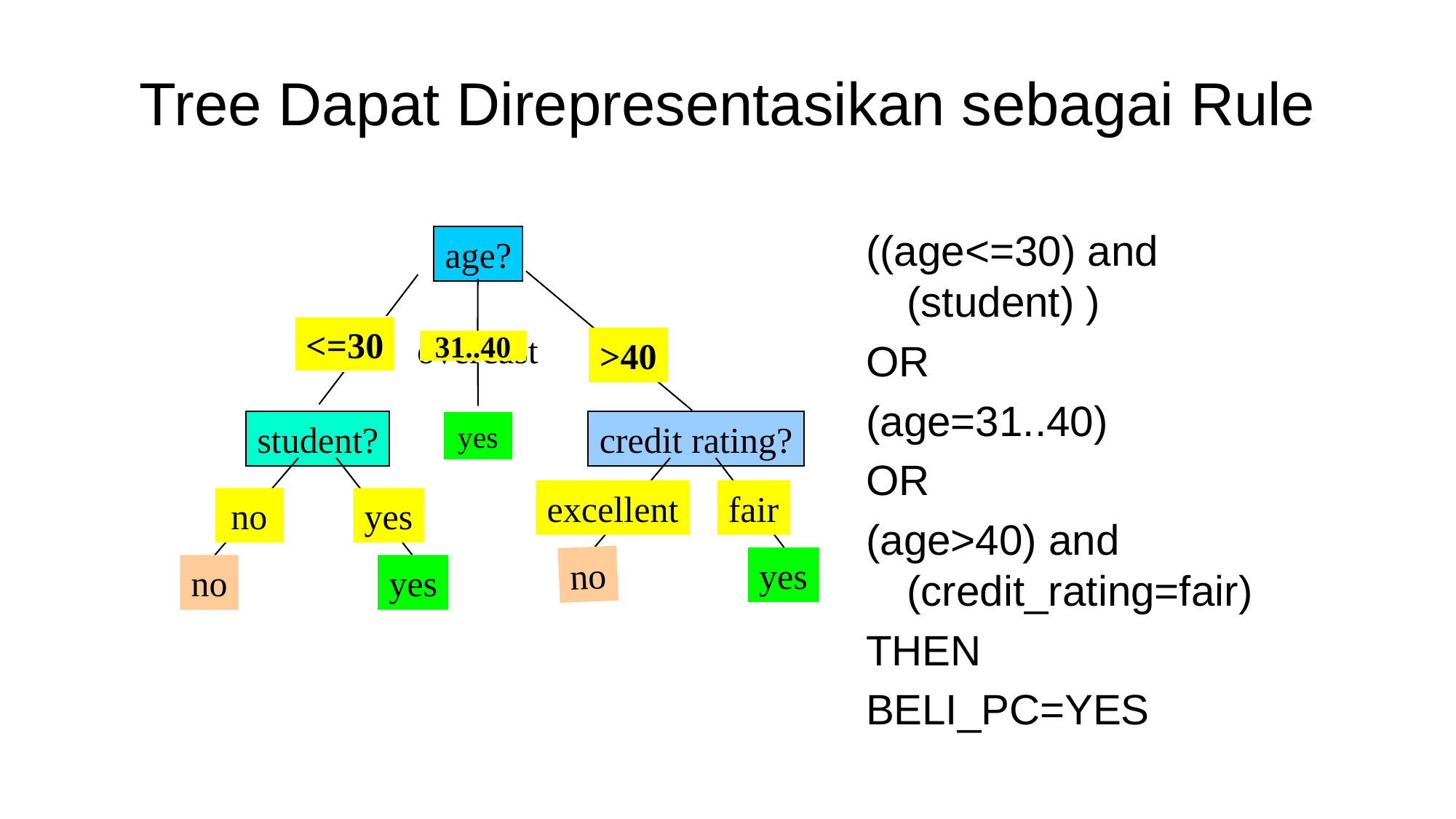

# Tree Dapat Direpresentasikan sebagai Rule
((age<=30) and (student) )
OR
(age=31..40)
OR
(age>40) and (credit_rating=fair)
THEN
BELI_PC=YES
age?

<=30
overcast
>40
31..40

student?
credit rating?
yes

excellent
fair
no
yes
no
yes
no
yes